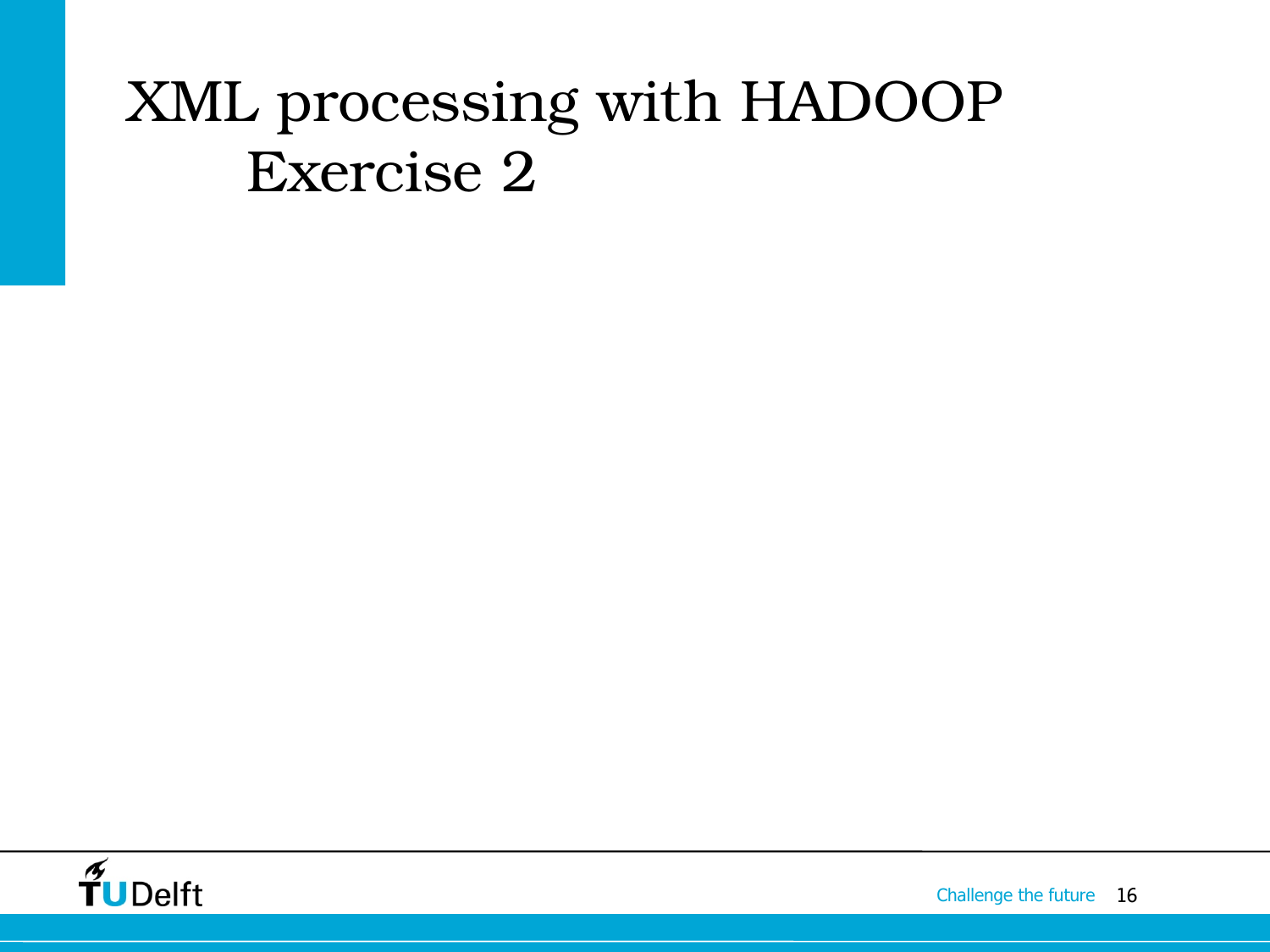

# XML processing with HADOOP Exercise 2